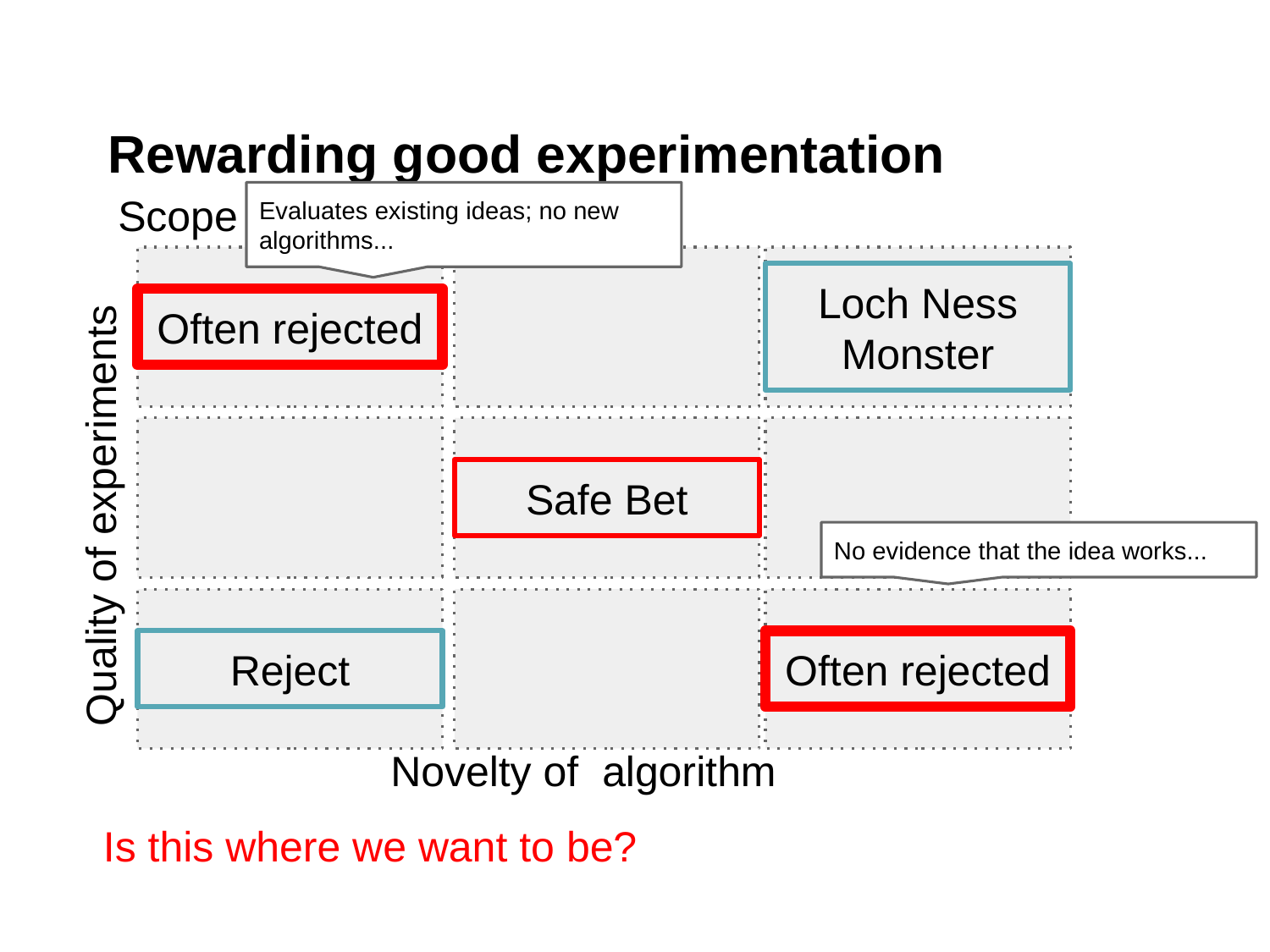

# Rewarding good experimentation
Evaluates existing ideas; no new algorithms...
Scope of a paper:

Often rejected

Loch Ness Monster

Safe Bet

Quality of experiments
No evidence that the idea works...

Reject

Often rejected
Novelty of  algorithm
Is this where we want to be?